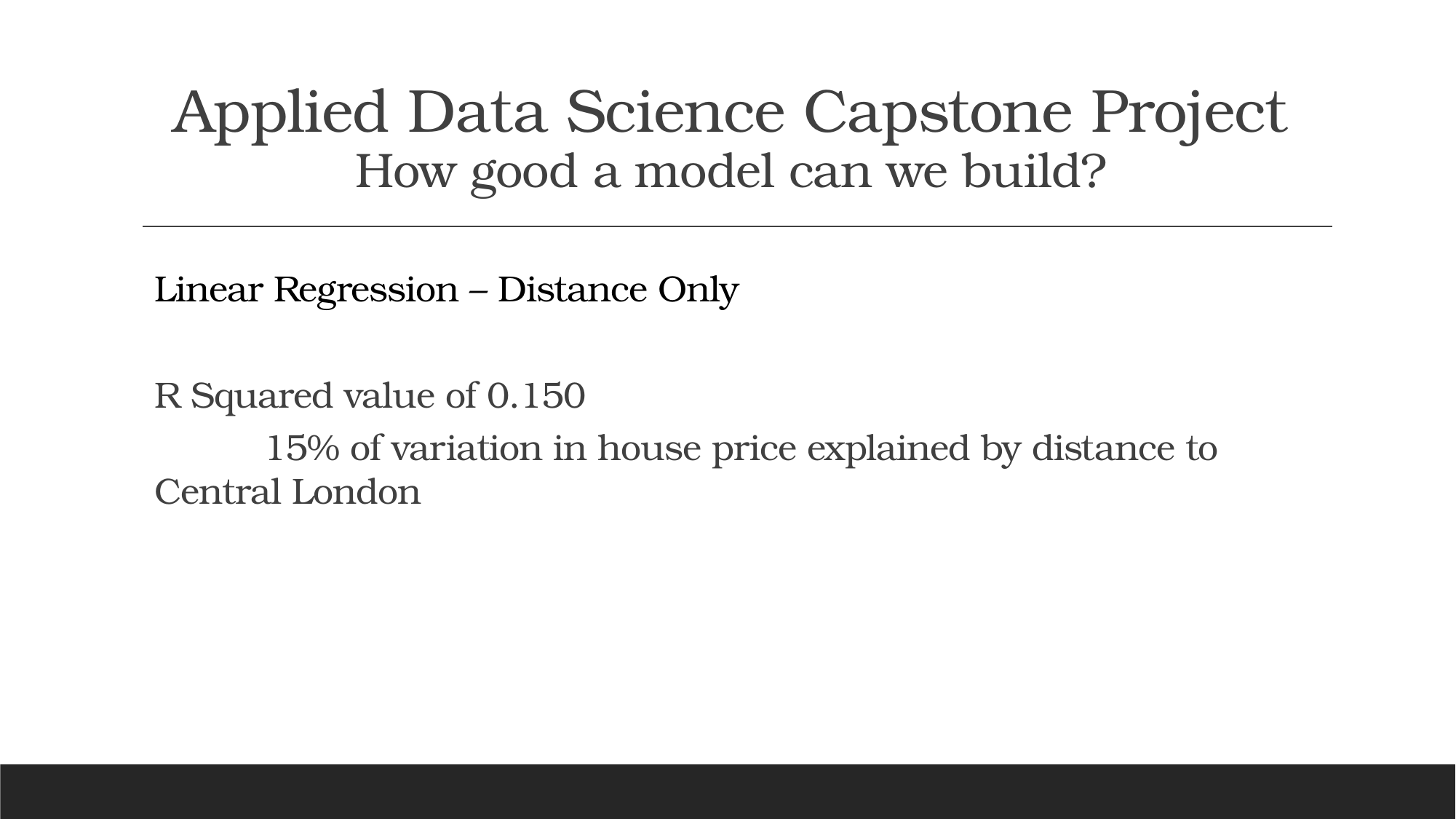

# Applied Data Science Capstone Project How good a model can we build?
Linear Regression – Distance Only

R Squared value of 0.150
	15% of variation in house price explained by distance to 	Central London